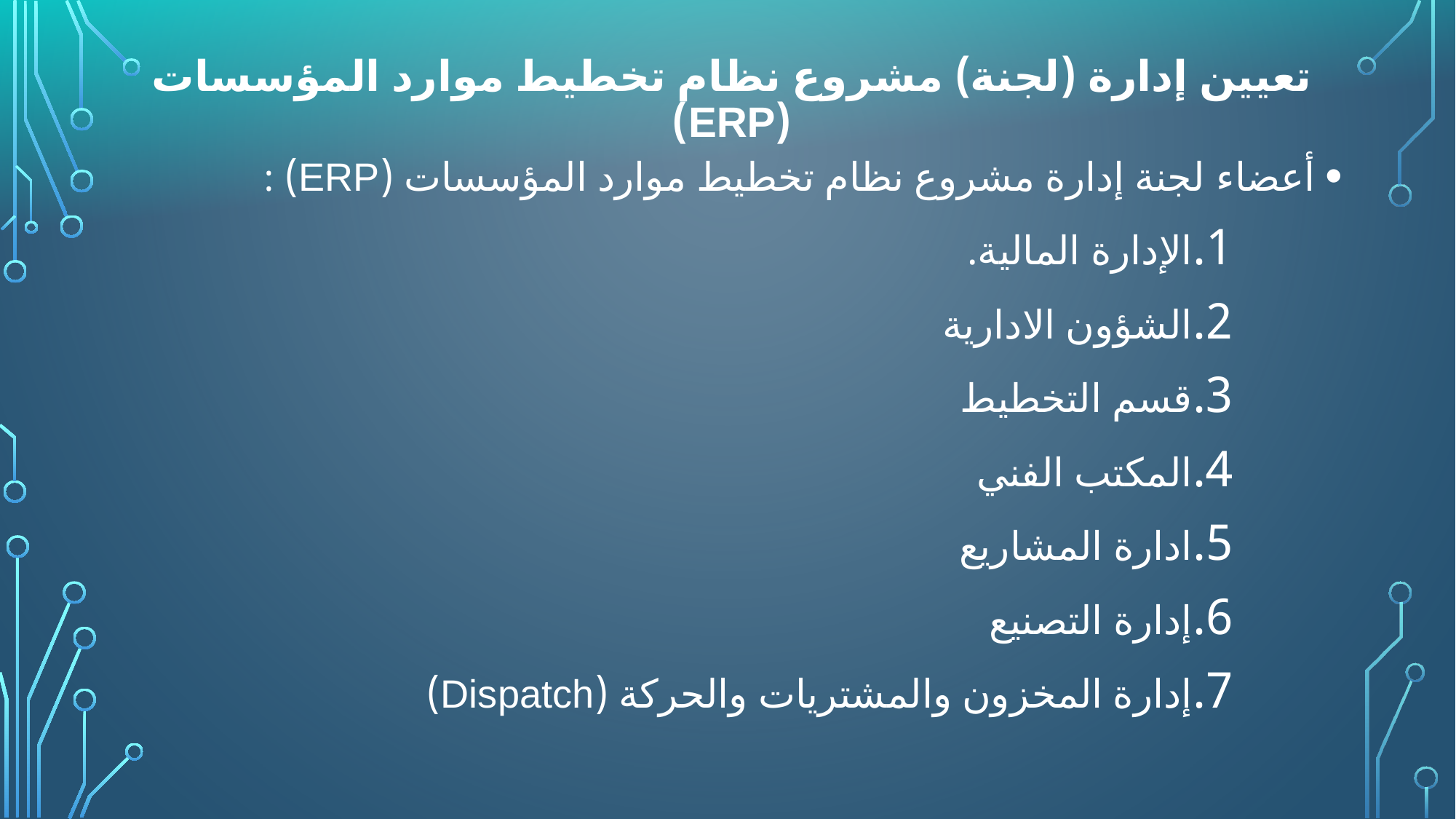

# تعيين إدارة (لجنة) مشروع نظام تخطيط موارد المؤسسات (ERP)
أعضاء لجنة إدارة مشروع نظام تخطيط موارد المؤسسات (ERP) :
الإدارة المالية.
الشؤون الادارية
قسم التخطيط
المكتب الفني
ادارة المشاريع
إدارة التصنيع
إدارة المخزون والمشتريات والحركة (Dispatch)